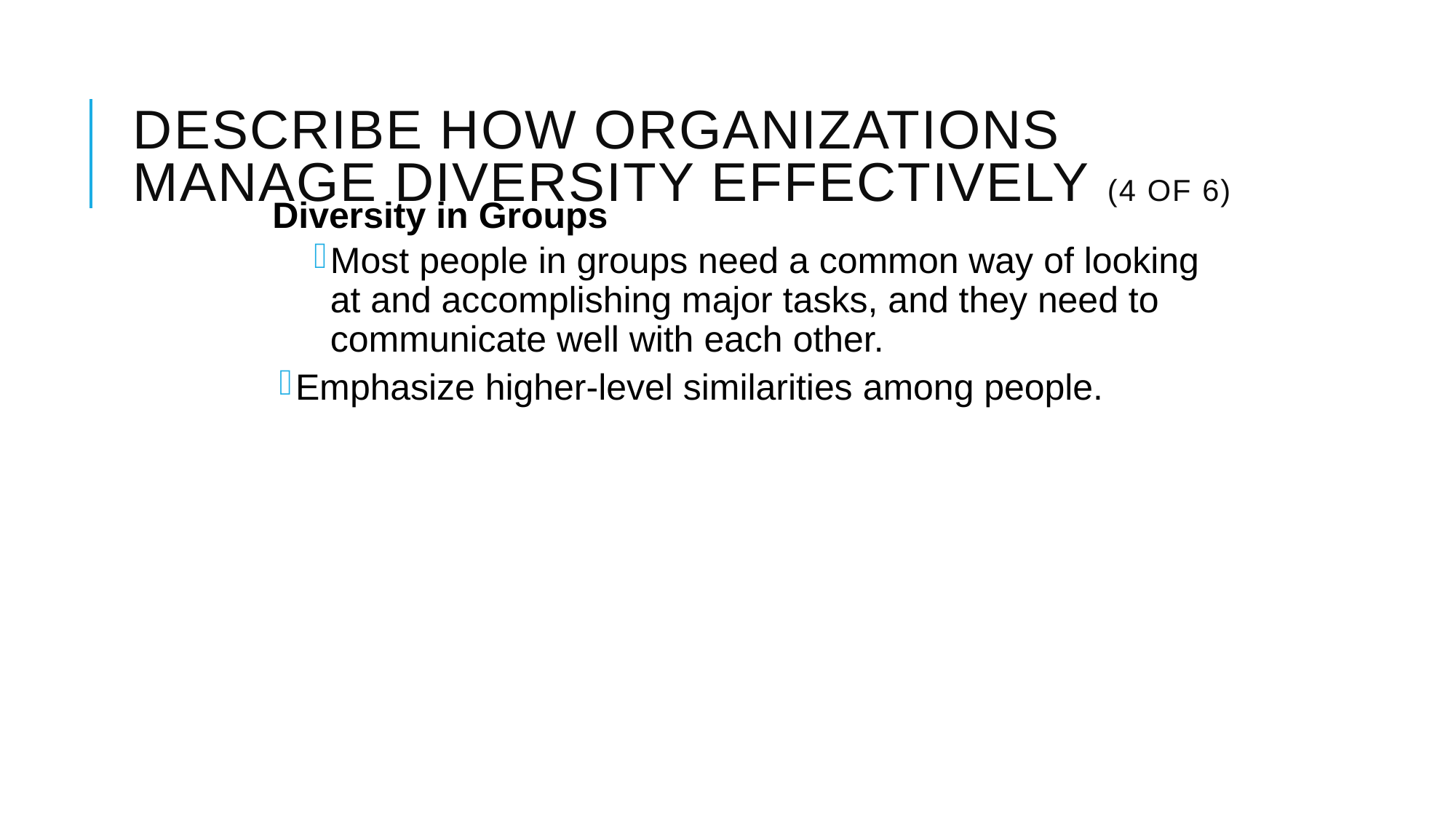

# Describe How Organizations Manage Diversity Effectively (4 of 6)
Diversity in Groups
Most people in groups need a common way of looking at and accomplishing major tasks, and they need to communicate well with each other.
Emphasize higher-level similarities among people.